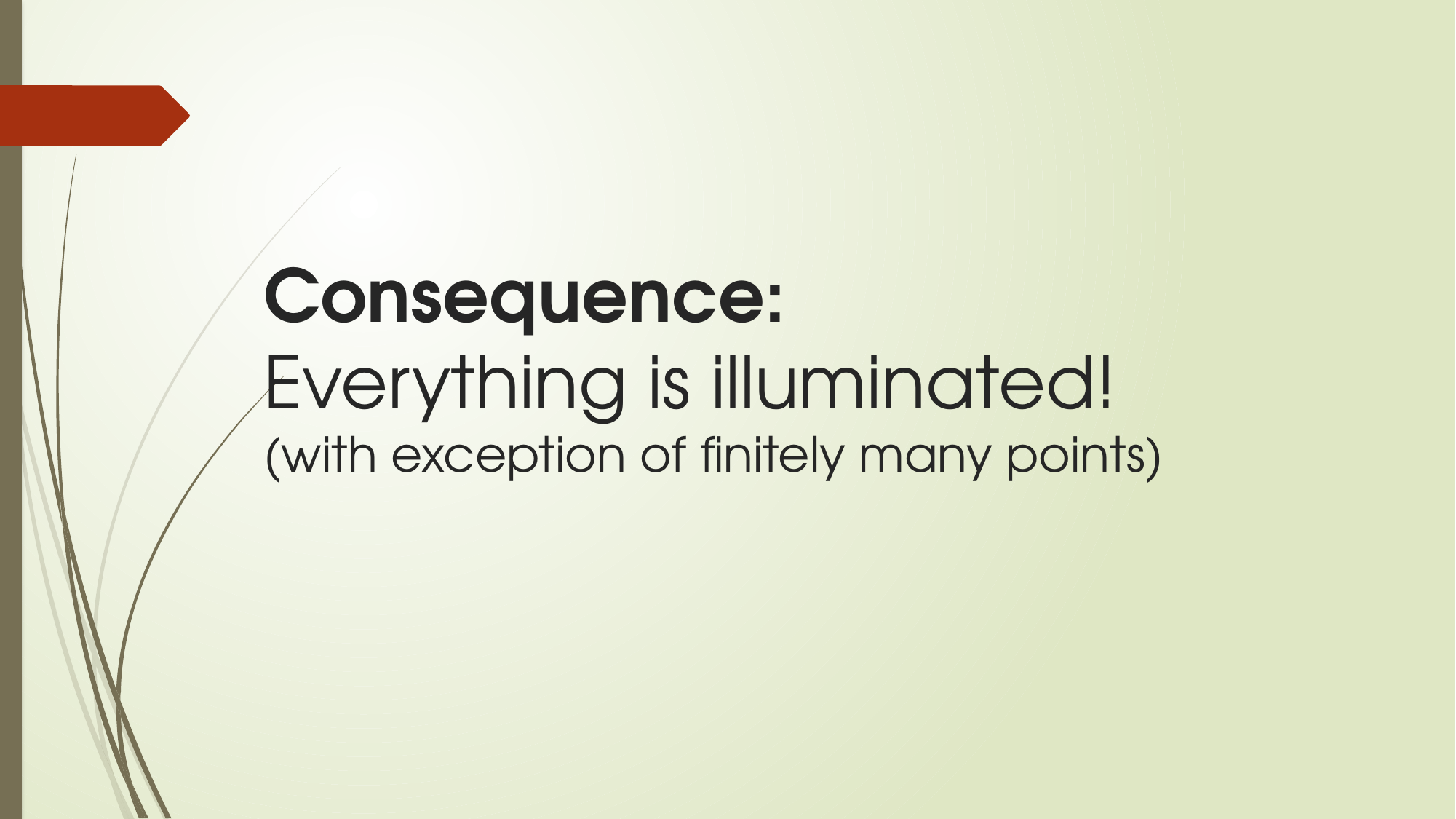

# Consequence: Everything is illuminated! (with exception of finitely many points)